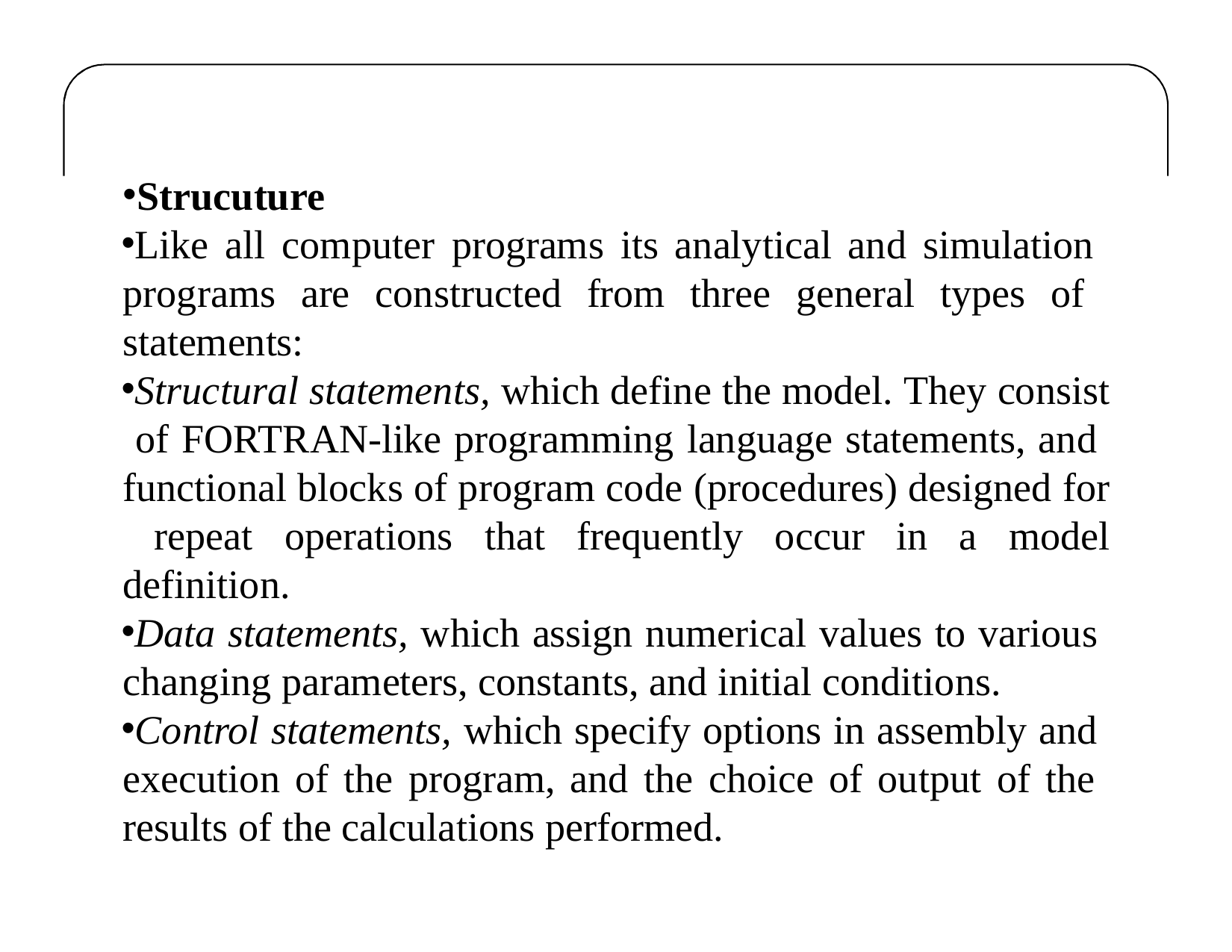

Strucuture
Like all computer programs its analytical and simulation  programs are constructed from three general types of  statements:
Structural statements, which define the model. They consist  of FORTRAN-like programming language statements, and  functional blocks of program code (procedures) designed for  repeat operations that frequently occur in a model definition.
Data statements, which assign numerical values to various  changing parameters, constants, and initial conditions.
Control statements, which specify options in assembly and  execution of the program, and the choice of output of the  results of the calculations performed.